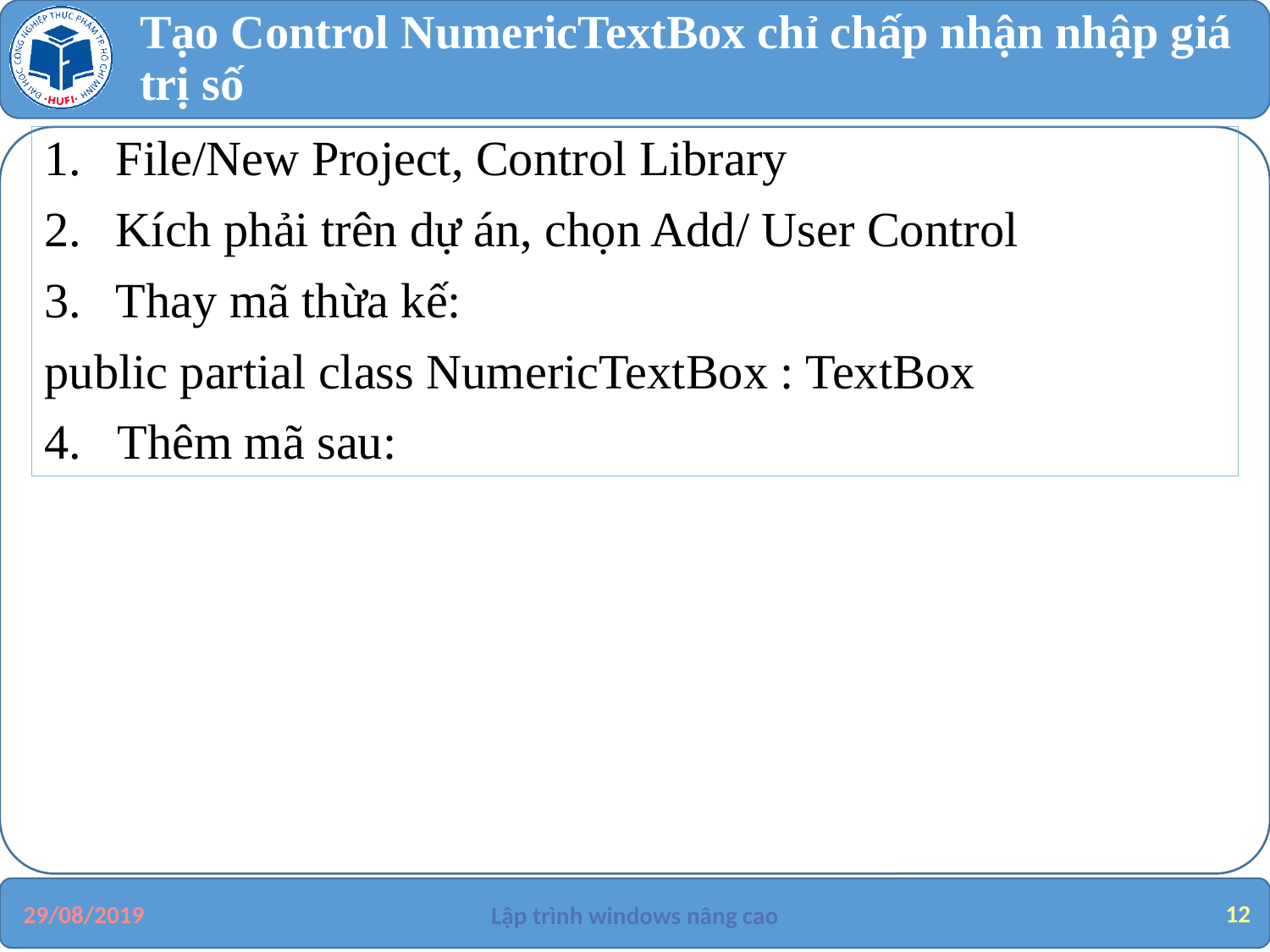

# Tạo Control NumericTextBox chỉ chấp nhận nhập giá trị số
File/New Project, Control Library
Kích phải trên dự án, chọn Add/ User Control
Thay mã thừa kế:
public partial class NumericTextBox : TextBox
4.   Thêm mã sau:

12
29/08/2019
Lập trình windows nâng cao